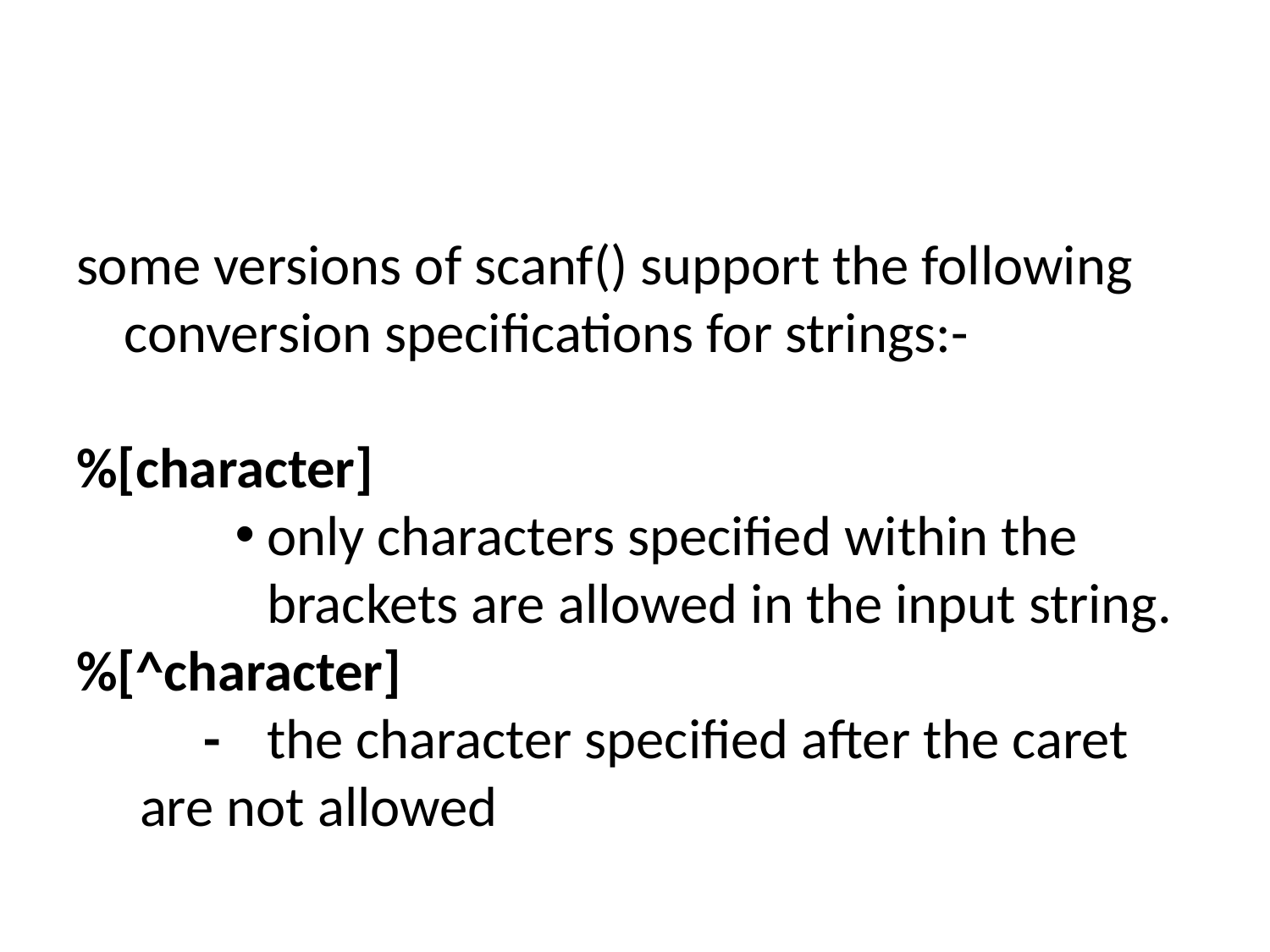

#
some versions of scanf() support the following conversion specifications for strings:-

%[character]
only characters specified within the brackets are allowed in the input string.
%[^character]
-	the character specified after the caret are not allowed